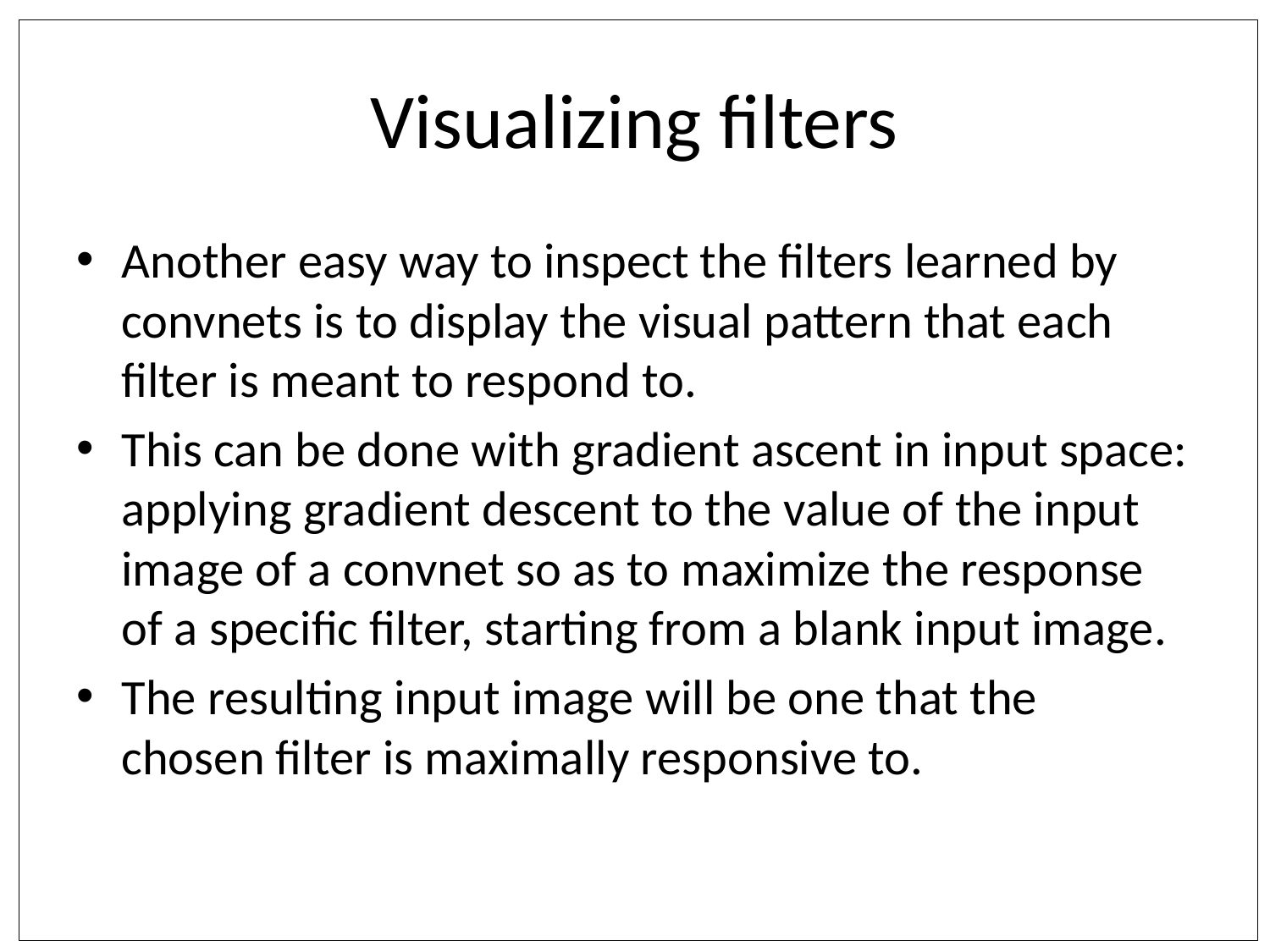

# Visualizing filters
Another easy way to inspect the filters learned by convnets is to display the visual pattern that each filter is meant to respond to.
This can be done with gradient ascent in input space: applying gradient descent to the value of the input image of a convnet so as to maximize the response of a specific filter, starting from a blank input image.
The resulting input image will be one that the chosen filter is maximally responsive to.